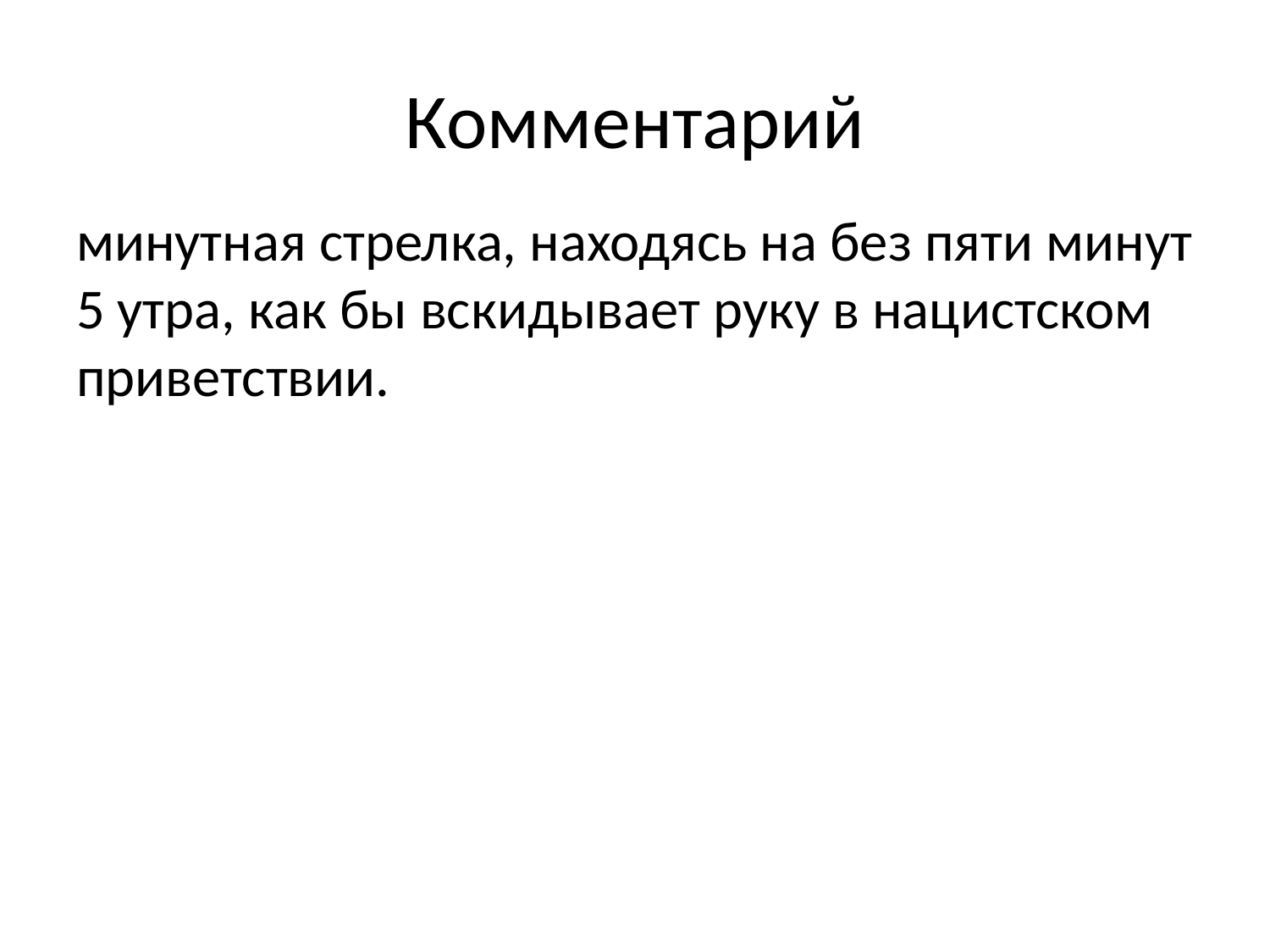

# Комментарий
минутная стрелка, находясь на без пяти минут 5 утра, как бы вскидывает руку в нацистском приветствии.